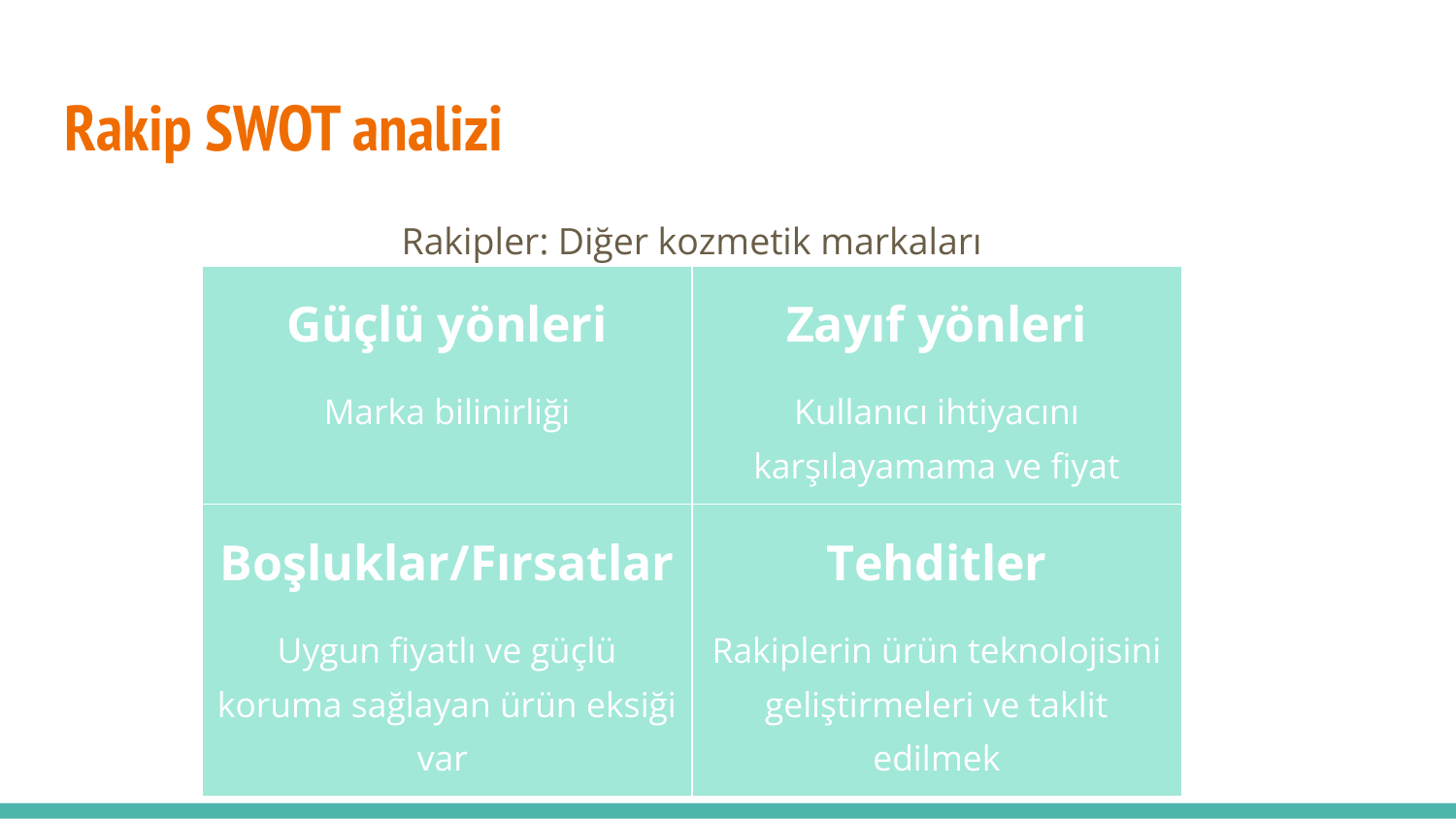

# Rakip SWOT analizi
Rakipler: Diğer kozmetik markaları
| Güçlü yönleri Marka bilinirliği | Zayıf yönleri Kullanıcı ihtiyacını karşılayamama ve fiyat |
| --- | --- |
| Boşluklar/Fırsatlar Uygun fiyatlı ve güçlü koruma sağlayan ürün eksiği var | Tehditler Rakiplerin ürün teknolojisini geliştirmeleri ve taklit edilmek |